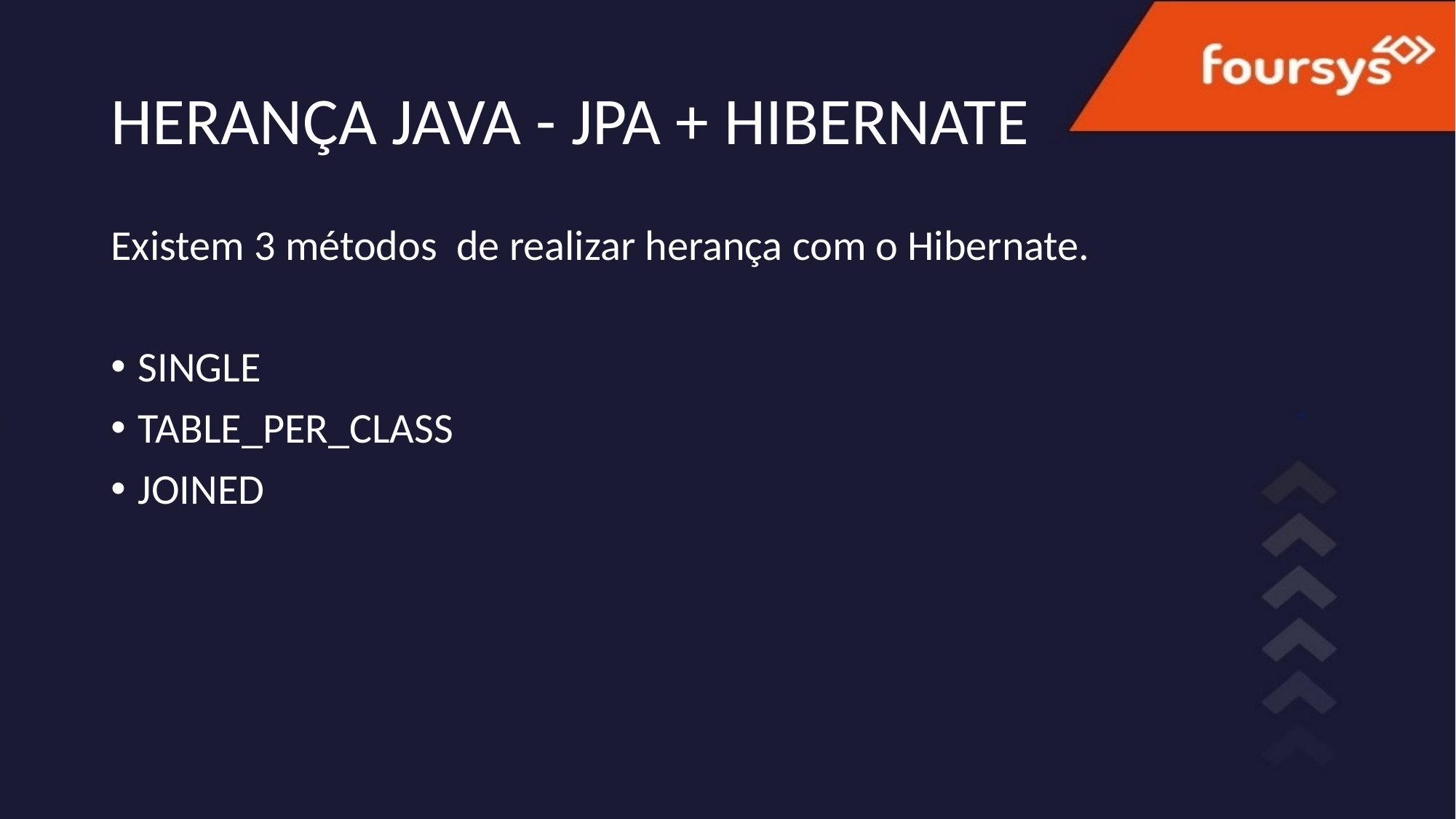

# HERANÇA JAVA - JPA + HIBERNATE
Existem 3 métodos  de realizar herança com o Hibernate.

SINGLE
TABLE_PER_CLASS
JOINED